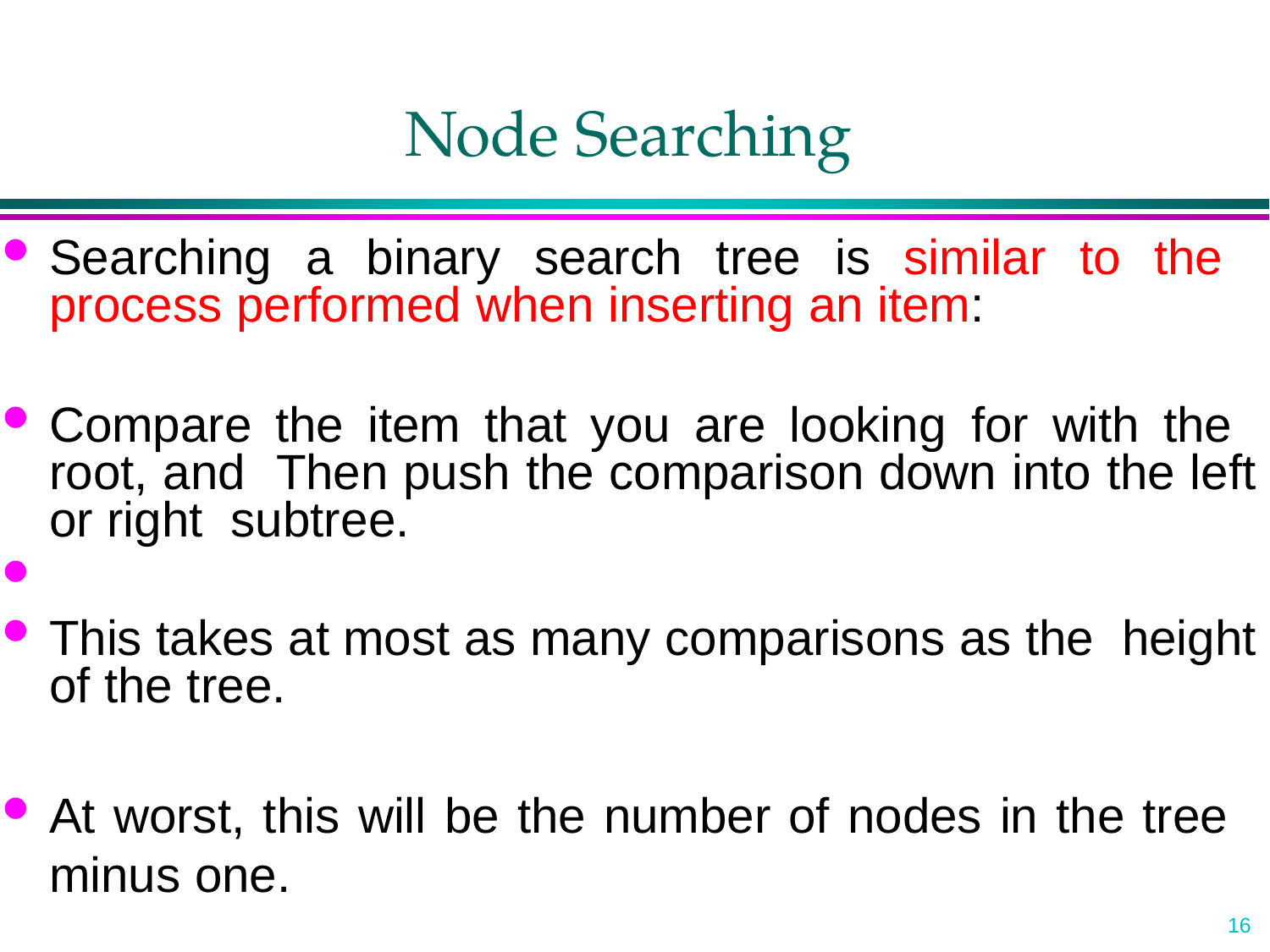

# Node Searching
Searching a binary search tree is similar to the  process performed when inserting an item:

Compare the item that you are looking for with the  root, and  Then push the comparison down into the left or right  subtree.

This takes at most as many comparisons as the  height of the tree.

At worst, this will be the number of nodes in the tree  minus one.
16